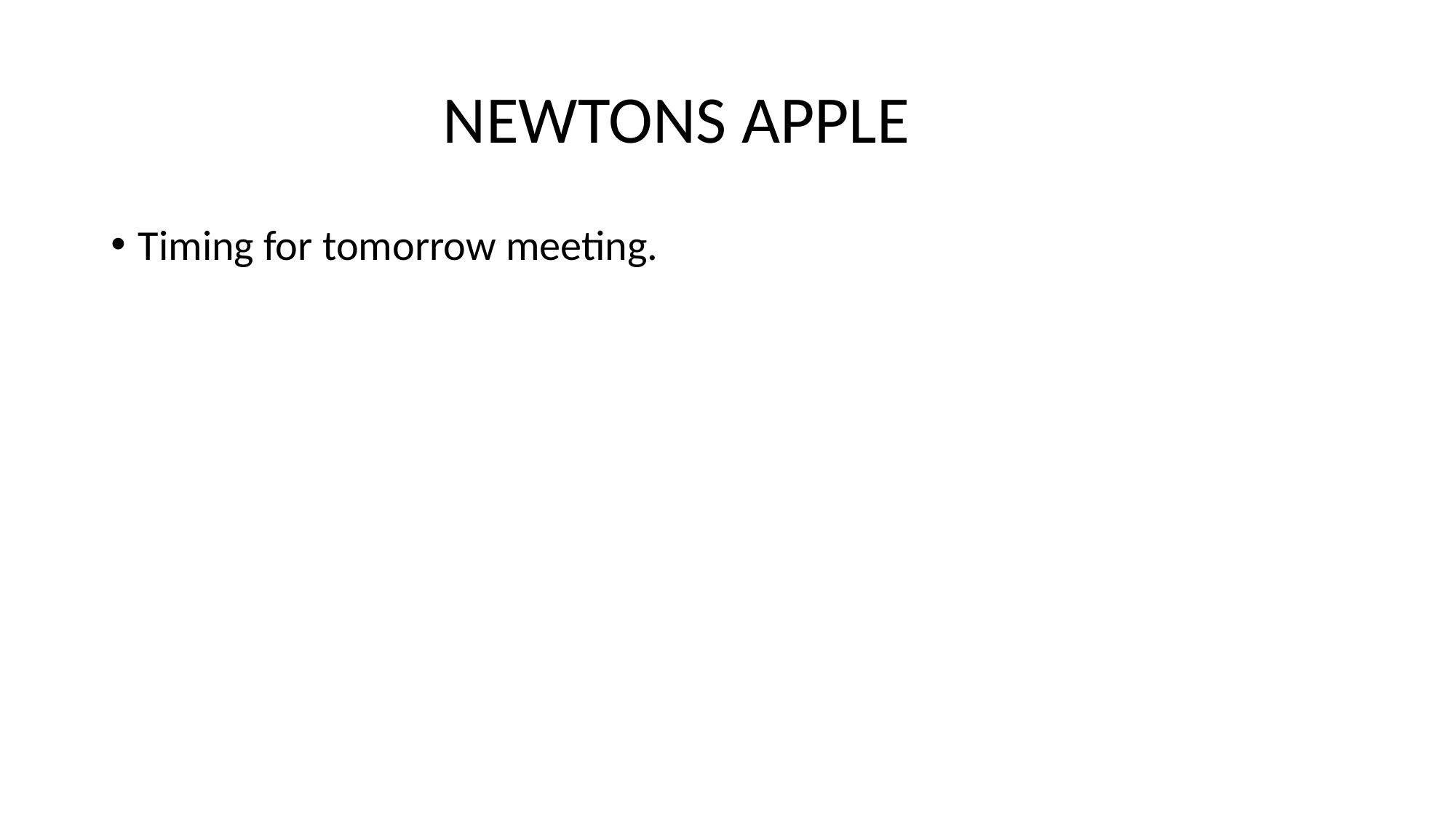

# NEWTONS APPLE
Timing for tomorrow meeting.